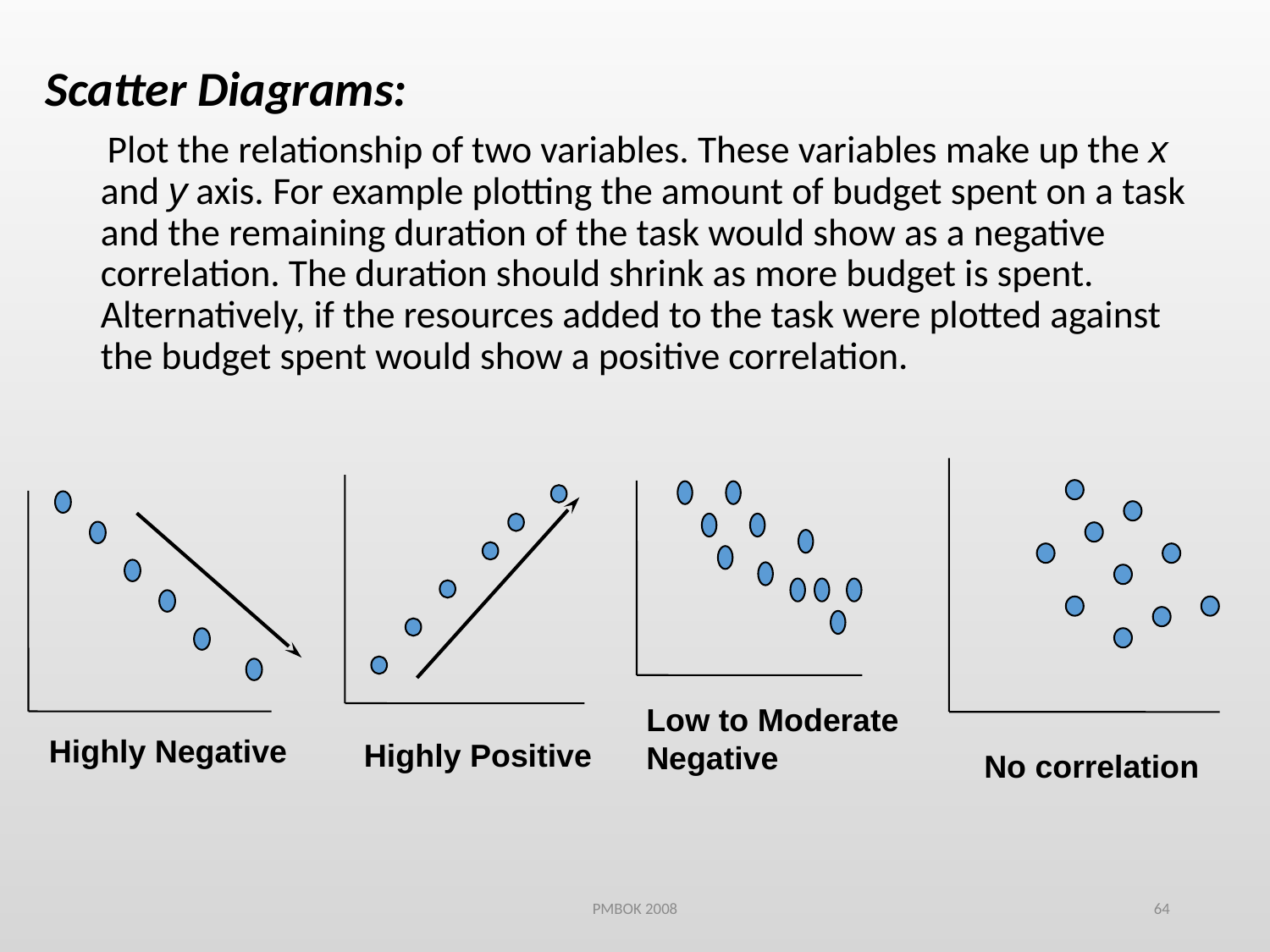

Scatter Diagrams:
Plot the relationship of two variables. These variables make up the x and y axis. For example plotting the amount of budget spent on a task and the remaining duration of the task would show as a negative correlation. The duration should shrink as more budget is spent. Alternatively, if the resources added to the task were plotted against the budget spent would show a positive correlation.

No correlation

Highly Positive

Low to Moderate
Negative

Highly Negative
PMBOK 2008
64